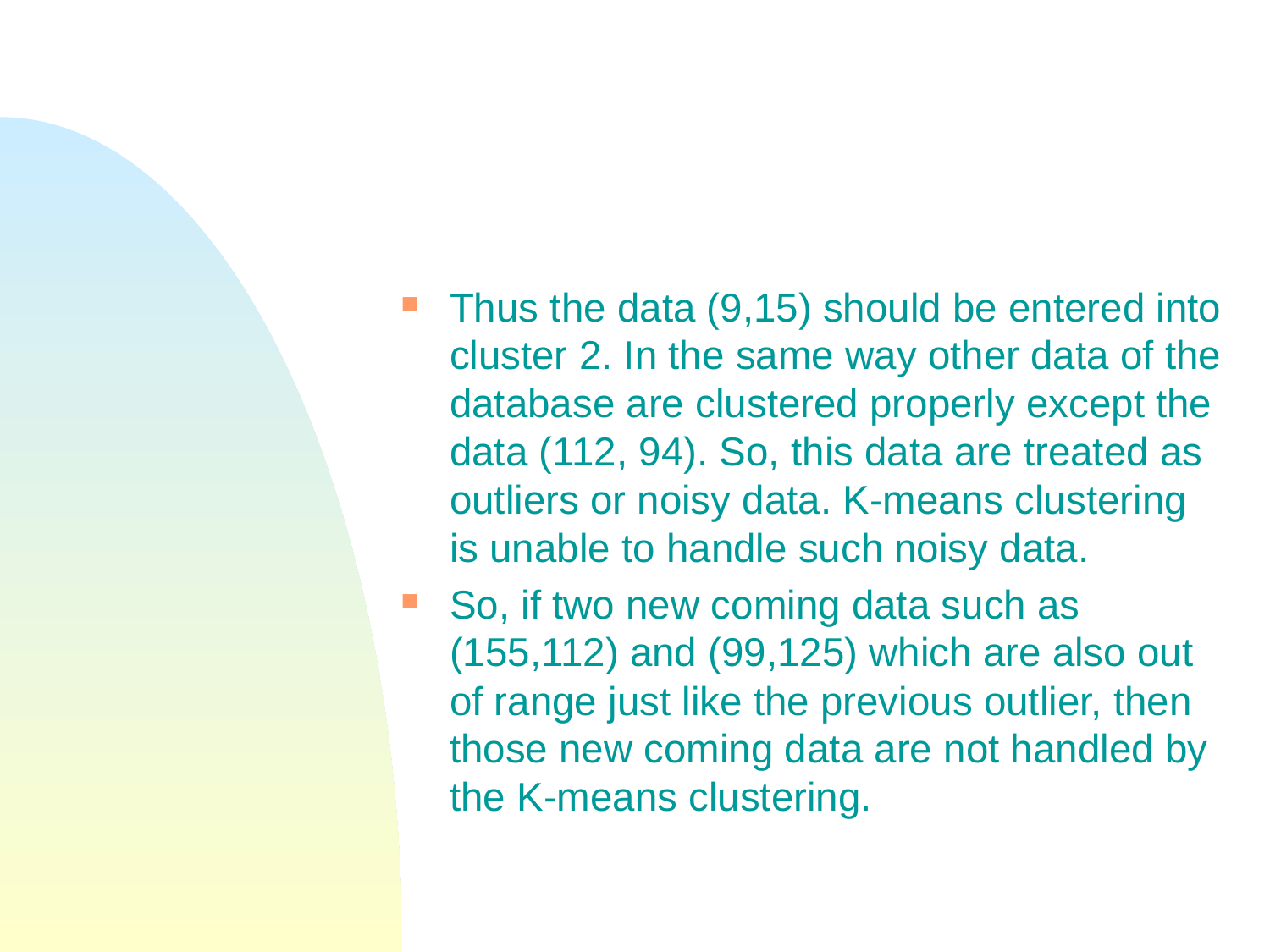

Thus the data (9,15) should be entered into cluster 2. In the same way other data of the database are clustered properly except the data (112, 94). So, this data are treated as outliers or noisy data. K-means clustering is unable to handle such noisy data.
So, if two new coming data such as (155,112) and (99,125) which are also out of range just like the previous outlier, then those new coming data are not handled by the K-means clustering.